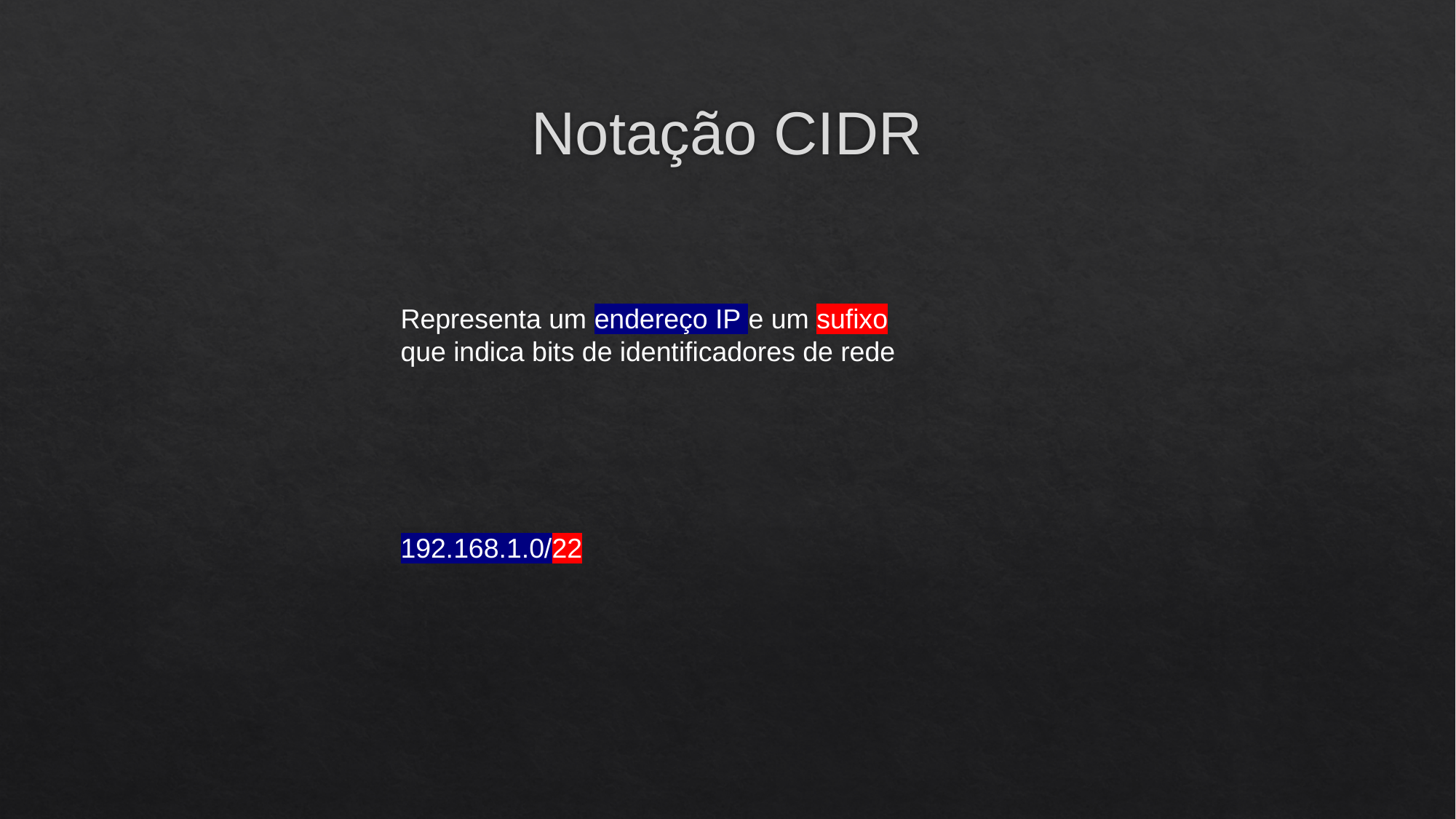

# Notação CIDR
Representa um endereço IP e um sufixo que indica bits de identificadores de rede

192.168.1.0/22